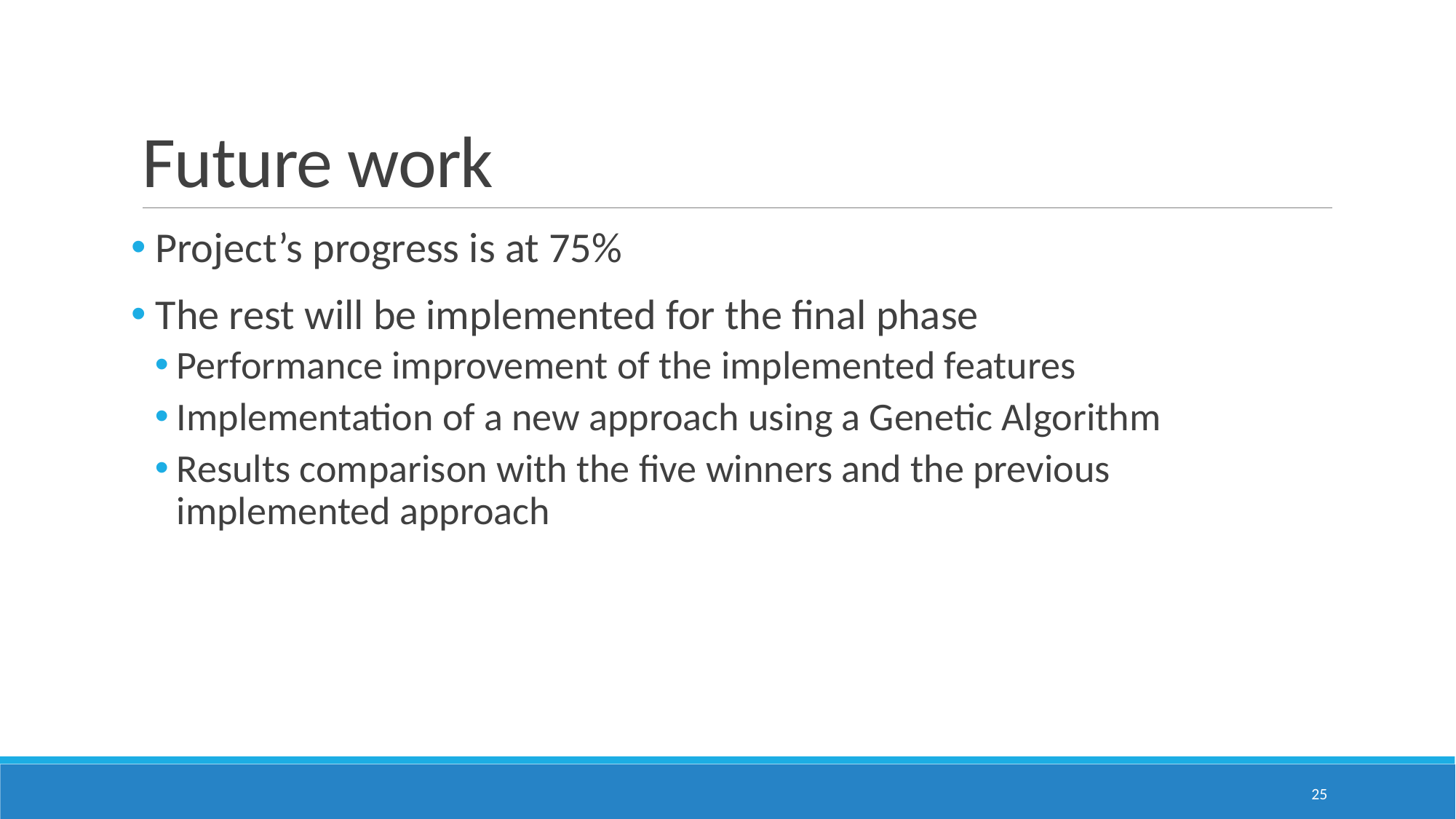

# Future work
 Project’s progress is at 75%
 The rest will be implemented for the final phase
Performance improvement of the implemented features
Implementation of a new approach using a Genetic Algorithm
Results comparison with the five winners and the previous implemented approach
25